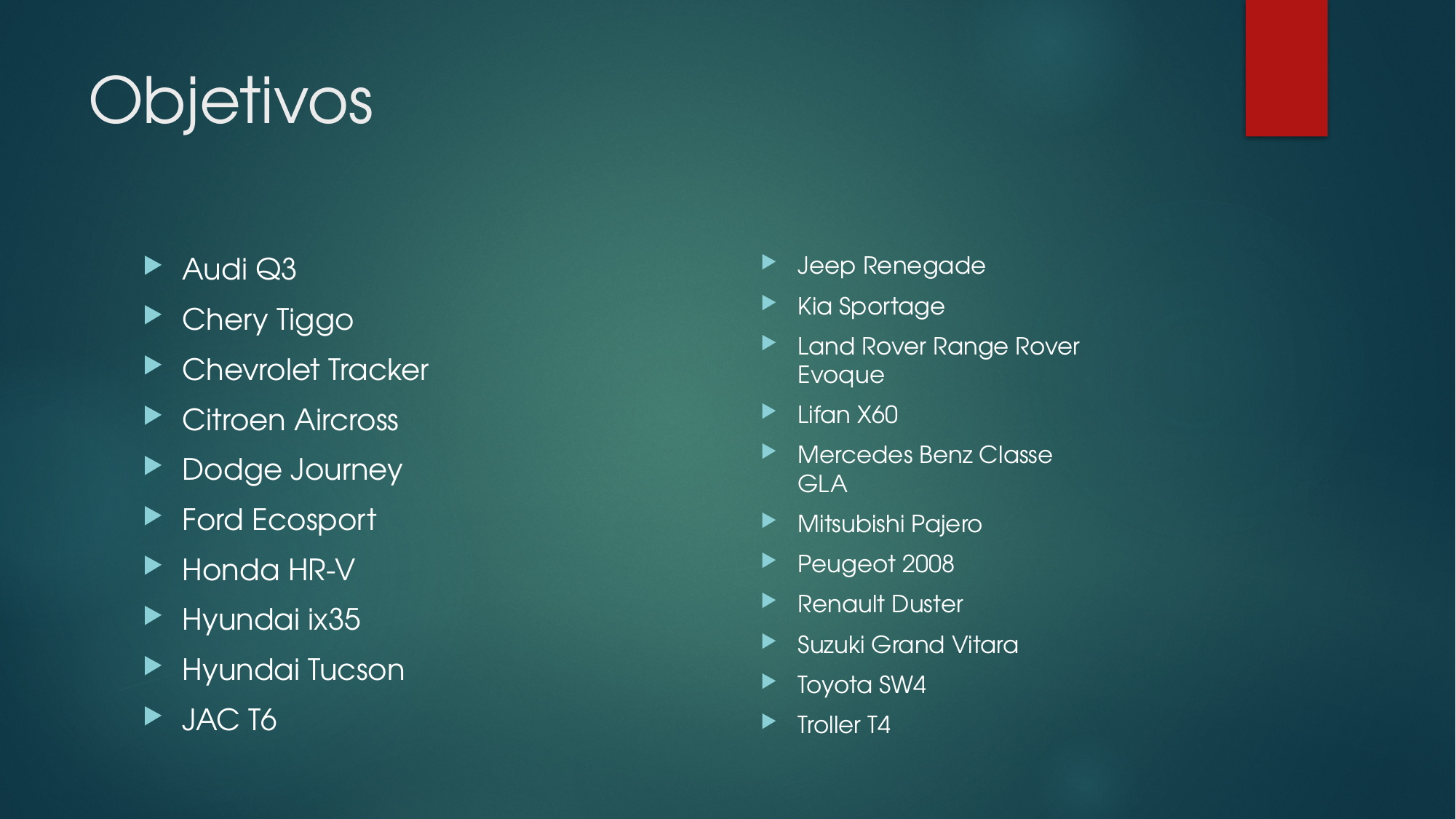

# Objetivos
Audi Q3
Chery Tiggo
Chevrolet Tracker
Citroen Aircross
Dodge Journey
Ford Ecosport
Honda HR-V
Hyundai ix35
Hyundai Tucson
JAC T6

Jeep Renegade
Kia Sportage
Land Rover Range Rover Evoque
Lifan X60
Mercedes Benz Classe GLA
Mitsubishi Pajero
Peugeot 2008
Renault Duster
Suzuki Grand Vitara
Toyota SW4
Troller T4